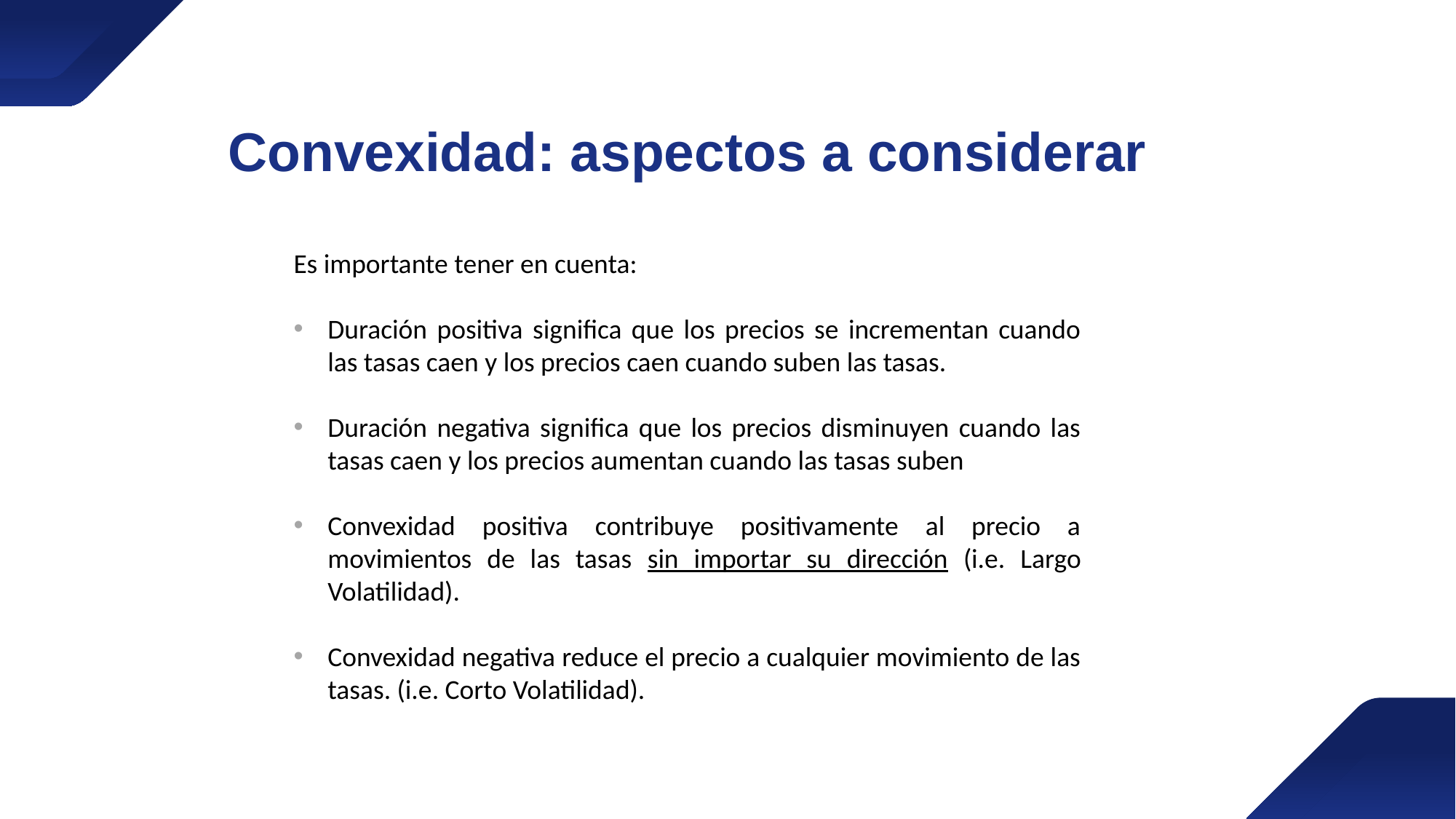

Convexidad: aspectos a considerar
Es importante tener en cuenta:

Duración positiva significa que los precios se incrementan cuando las tasas caen y los precios caen cuando suben las tasas.

Duración negativa significa que los precios disminuyen cuando las tasas caen y los precios aumentan cuando las tasas suben

Convexidad positiva contribuye positivamente al precio a movimientos de las tasas sin importar su dirección (i.e. Largo Volatilidad).

Convexidad negativa reduce el precio a cualquier movimiento de las tasas. (i.e. Corto Volatilidad).